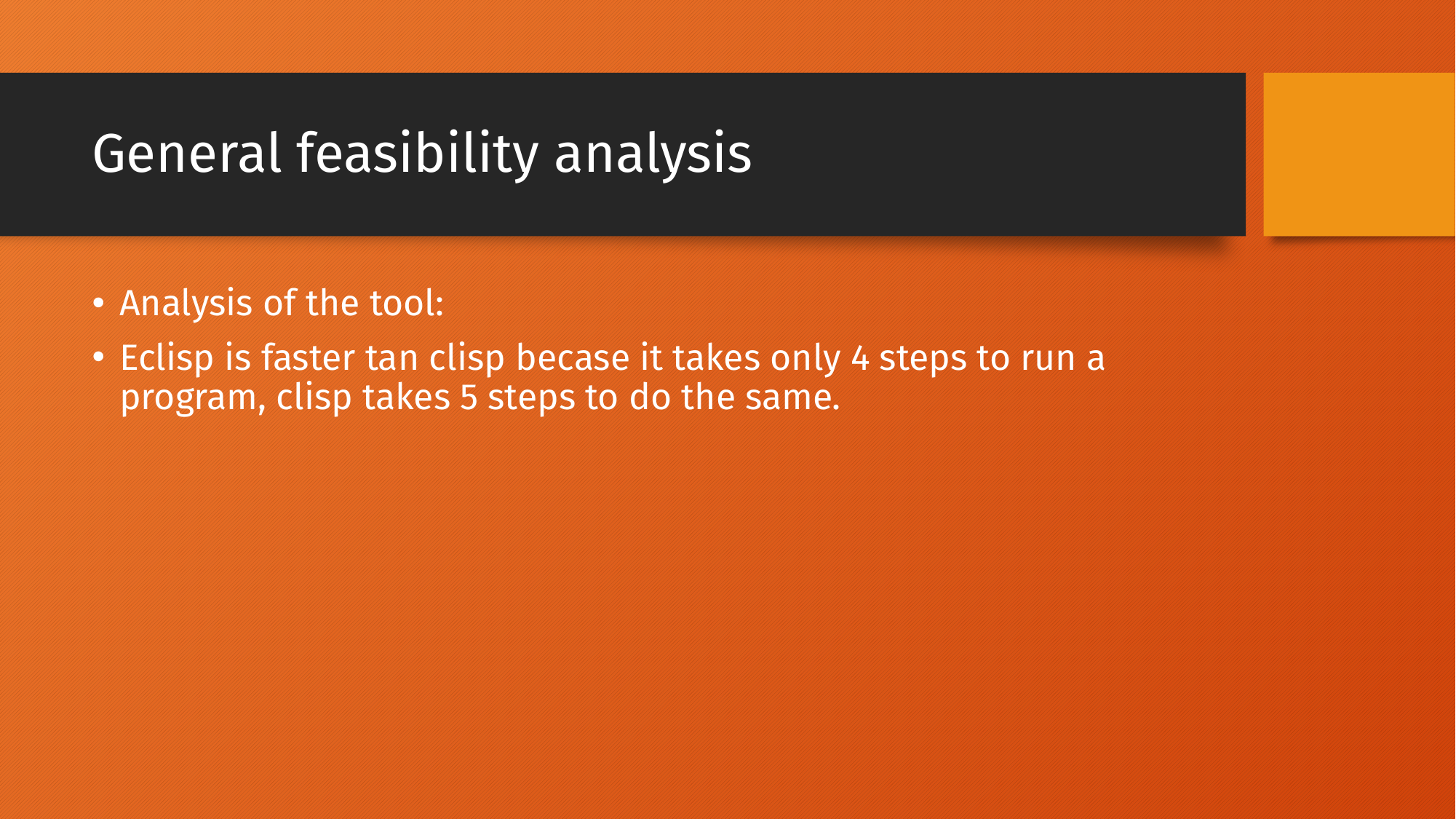

# General feasibility analysis
Analysis of the tool:
Eclisp is faster tan clisp becase it takes only 4 steps to run a program, clisp takes 5 steps to do the same.